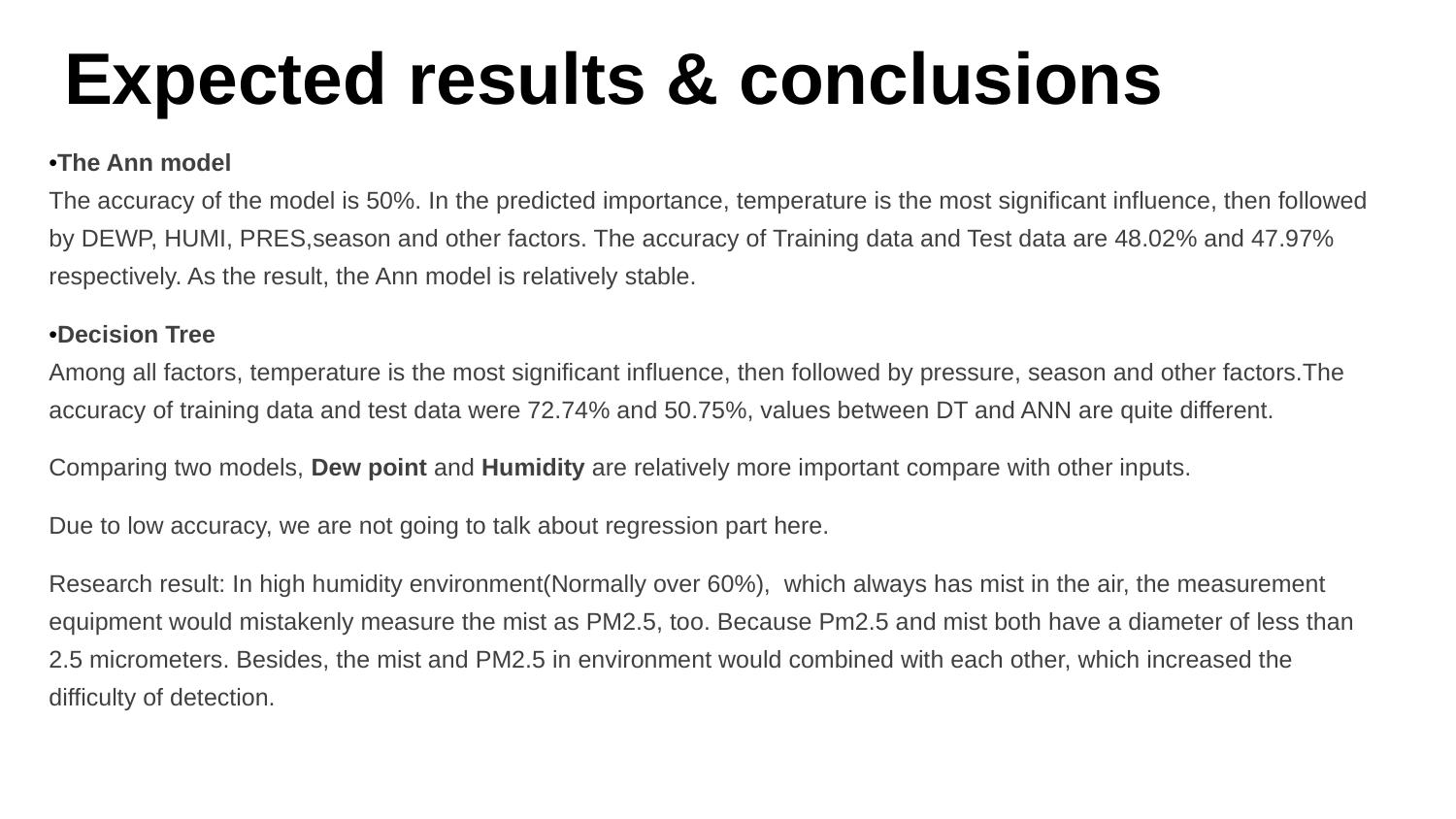

# Expected results & conclusions
•The Ann model
The accuracy of the model is 50%. In the predicted importance, temperature is the most significant influence, then followed by DEWP, HUMI, PRES,season and other factors. The accuracy of Training data and Test data are 48.02% and 47.97% respectively. As the result, the Ann model is relatively stable.
•Decision Tree
Among all factors, temperature is the most significant influence, then followed by pressure, season and other factors.The accuracy of training data and test data were 72.74% and 50.75%, values between DT and ANN are quite different.
Comparing two models, Dew point and Humidity are relatively more important compare with other inputs.
Due to low accuracy, we are not going to talk about regression part here.
Research result: In high humidity environment(Normally over 60%),  which always has mist in the air, the measurement equipment would mistakenly measure the mist as PM2.5, too. Because Pm2.5 and mist both have a diameter of less than 2.5 micrometers. Besides, the mist and PM2.5 in environment would combined with each other, which increased the difficulty of detection.